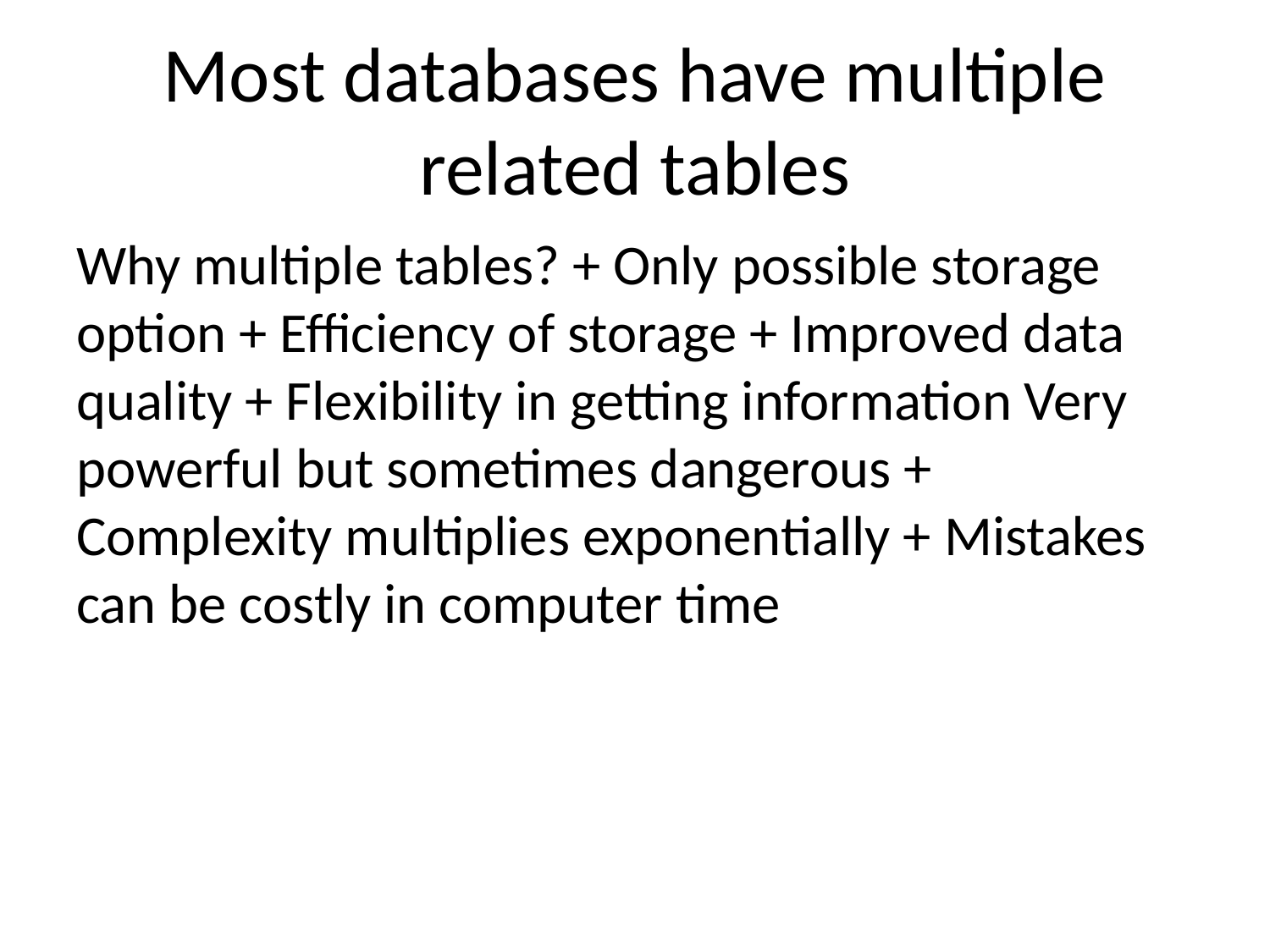

# Most databases have multiple related tables
Why multiple tables? + Only possible storage option + Efficiency of storage + Improved data quality + Flexibility in getting information Very powerful but sometimes dangerous + Complexity multiplies exponentially + Mistakes can be costly in computer time